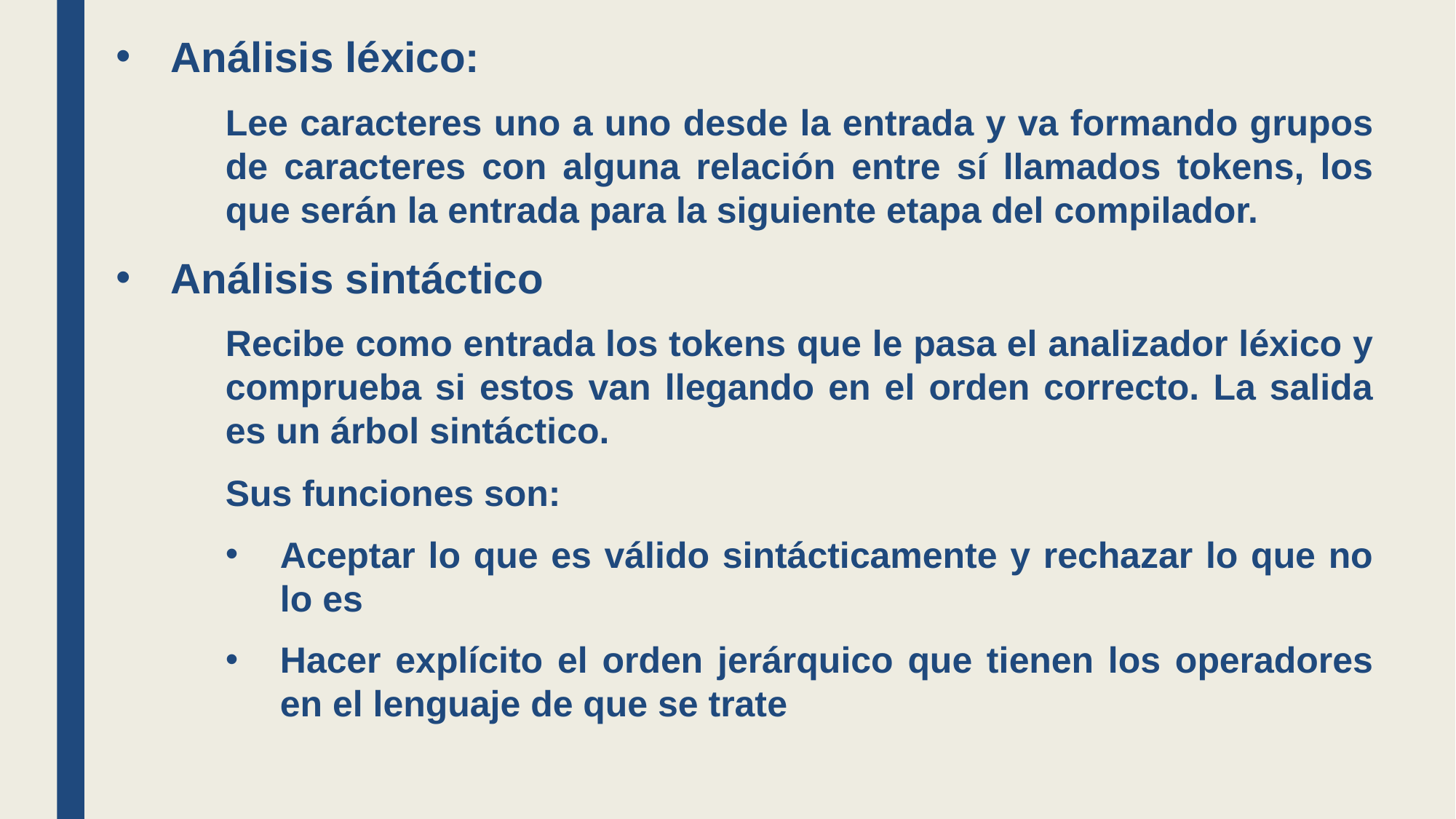

Análisis léxico:
Lee caracteres uno a uno desde la entrada y va formando grupos de caracteres con alguna relación entre sí llamados tokens, los que serán la entrada para la siguiente etapa del compilador.
Análisis sintáctico
Recibe como entrada los tokens que le pasa el analizador léxico y comprueba si estos van llegando en el orden correcto. La salida es un árbol sintáctico.
Sus funciones son:
Aceptar lo que es válido sintácticamente y rechazar lo que no lo es
Hacer explícito el orden jerárquico que tienen los operadores en el lenguaje de que se trate